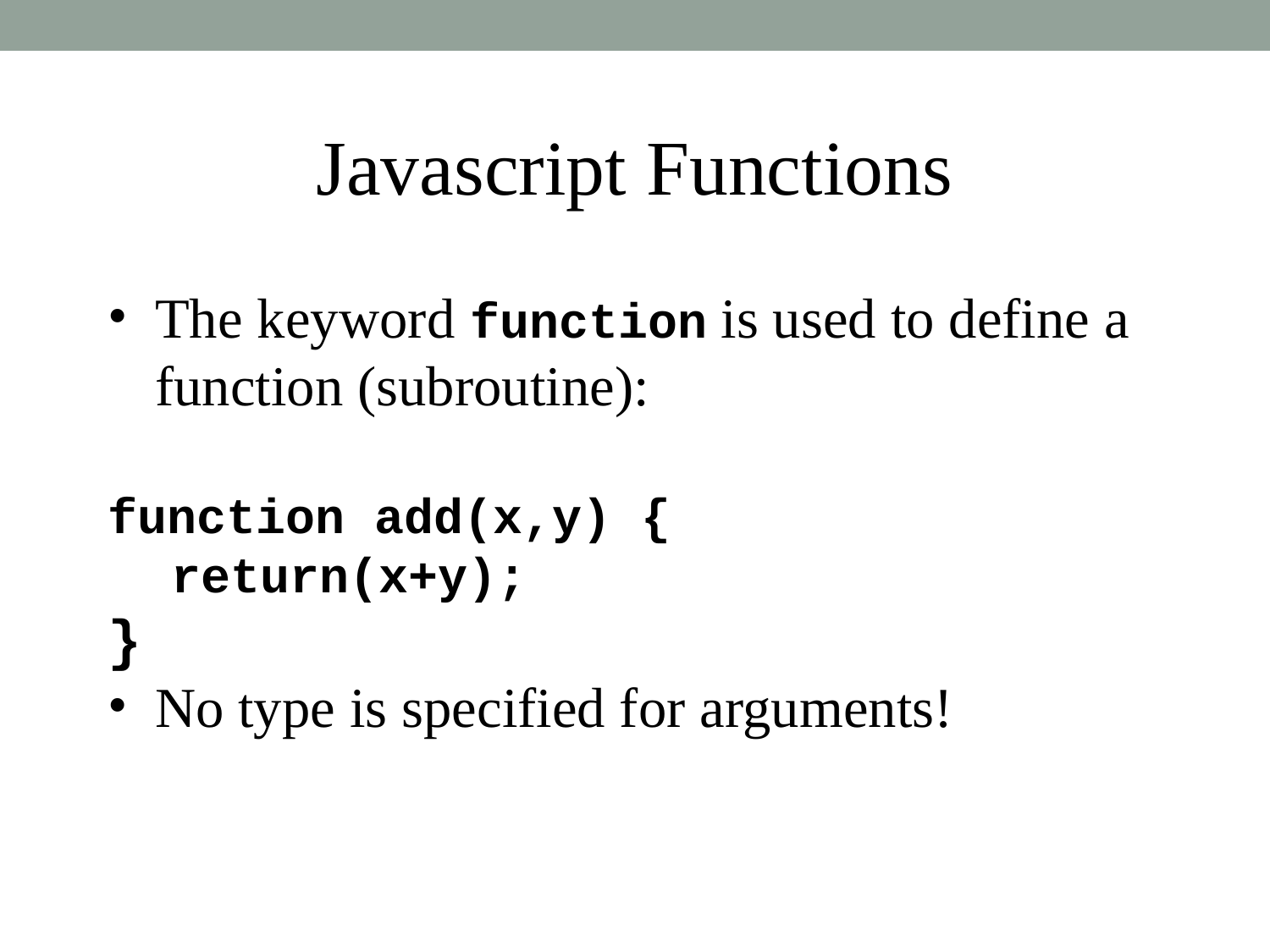

Javascript Functions
The keyword function is used to define a function (subroutine):

function add(x,y) {
return(x+y);
}
No type is specified for arguments!